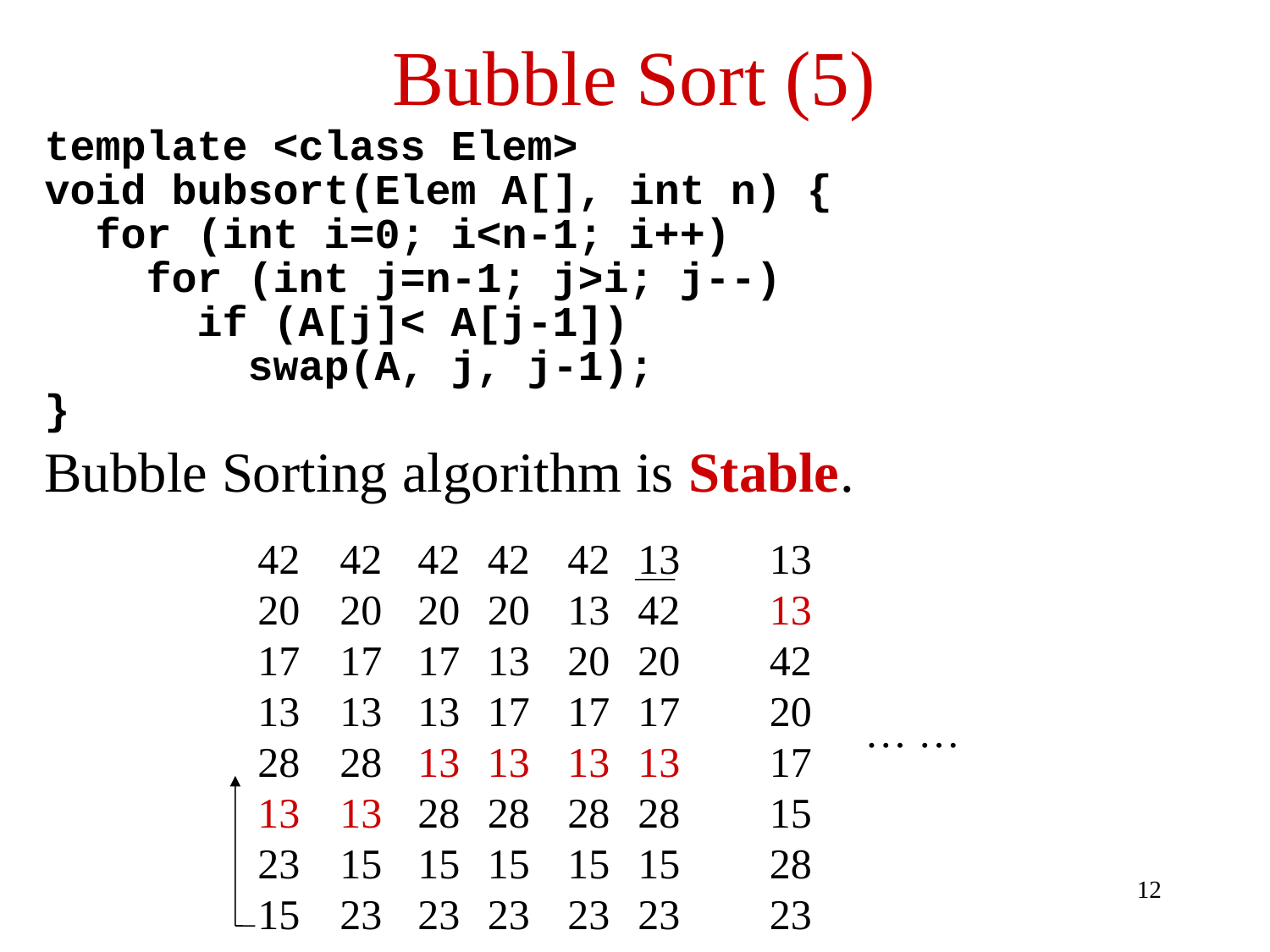

# Bubble Sort (5)
template <class Elem>
void bubsort(Elem A[], int n) {
  for (int i=0; i<n-1; i++)
    for (int j=n-1; j>i; j--)
      if (A[j]< A[j-1])
        swap(A, j, j-1);
}
Bubble Sorting algorithm is Stable.

42
20
17
13
28
13
23
15
42
20
17
13
28
13
15
23
42
20
17
13
13
28
15
23
42
20
13
17
13
28
15
23
42
13
20
17
13
28
15
23
13
42
20
17
13
28
15
23
13
13
42
20
17
15
28
23

… …

12